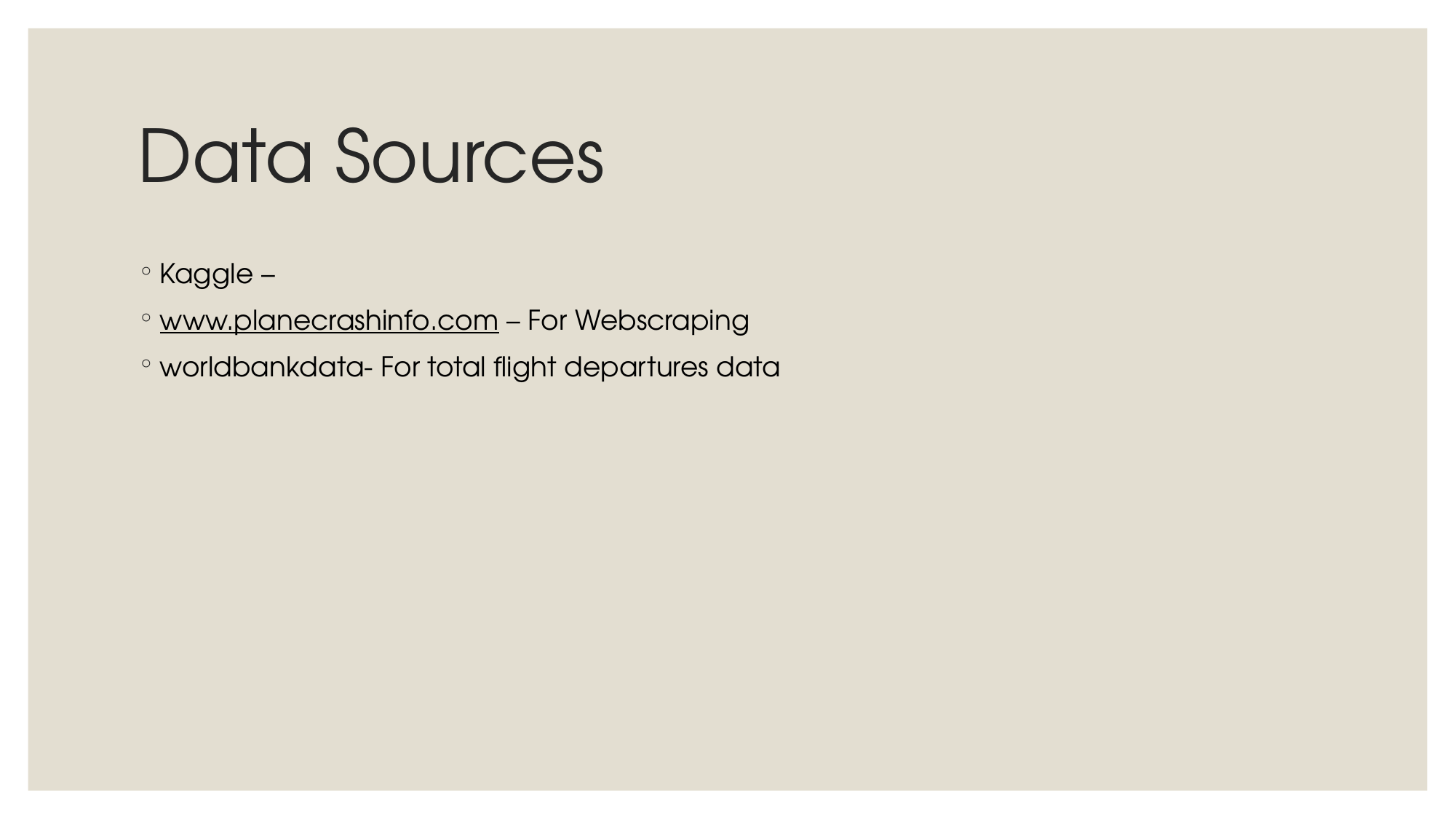

# Data Sources
Kaggle –
www.planecrashinfo.com – For Webscraping
worldbankdata- For total flight departures data